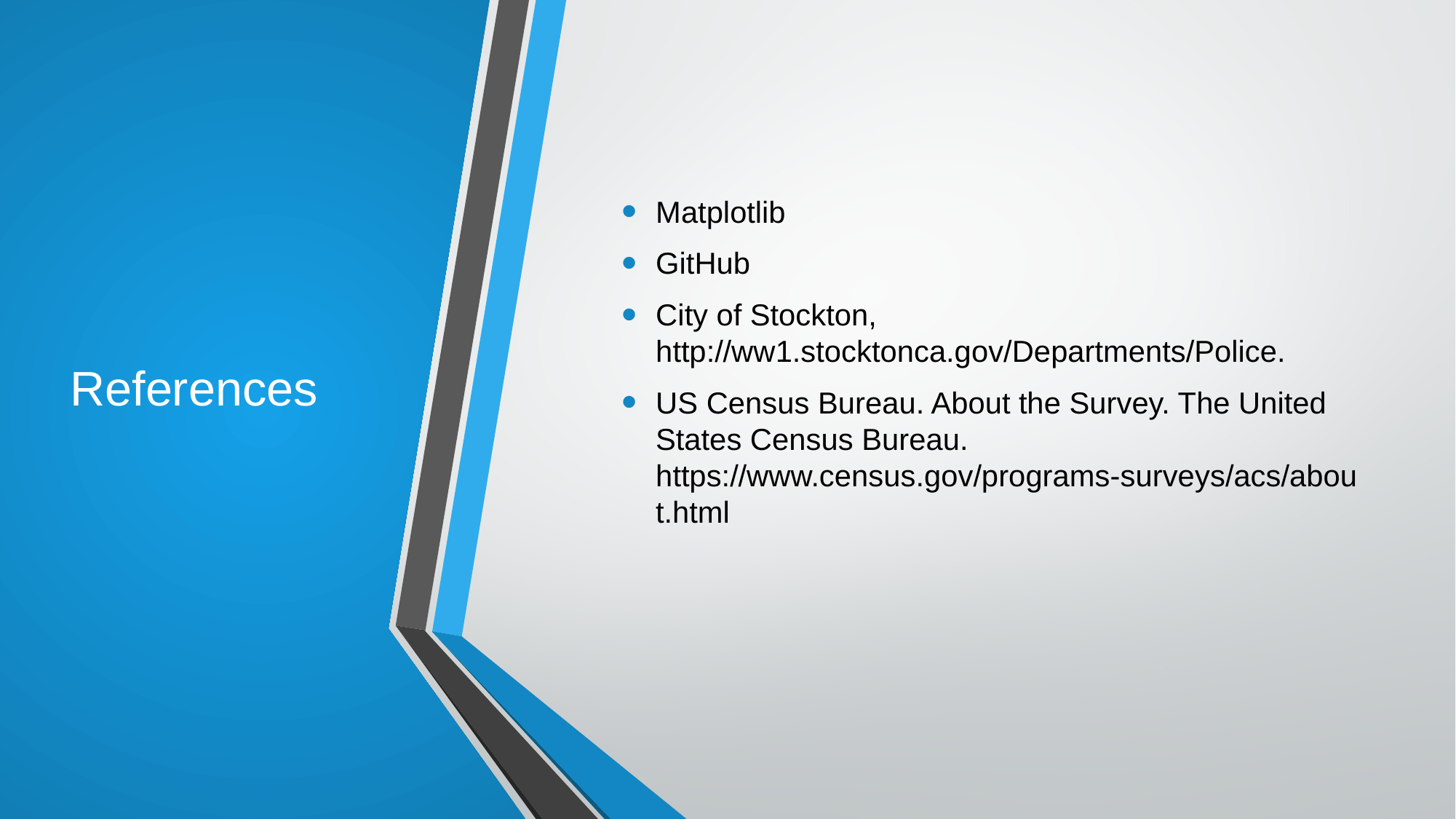

# References
Matplotlib
GitHub
City of Stockton, http://ww1.stocktonca.gov/Departments/Police.
US Census Bureau. About the Survey. The United States Census Bureau. https://www.census.gov/programs-surveys/acs/about.html